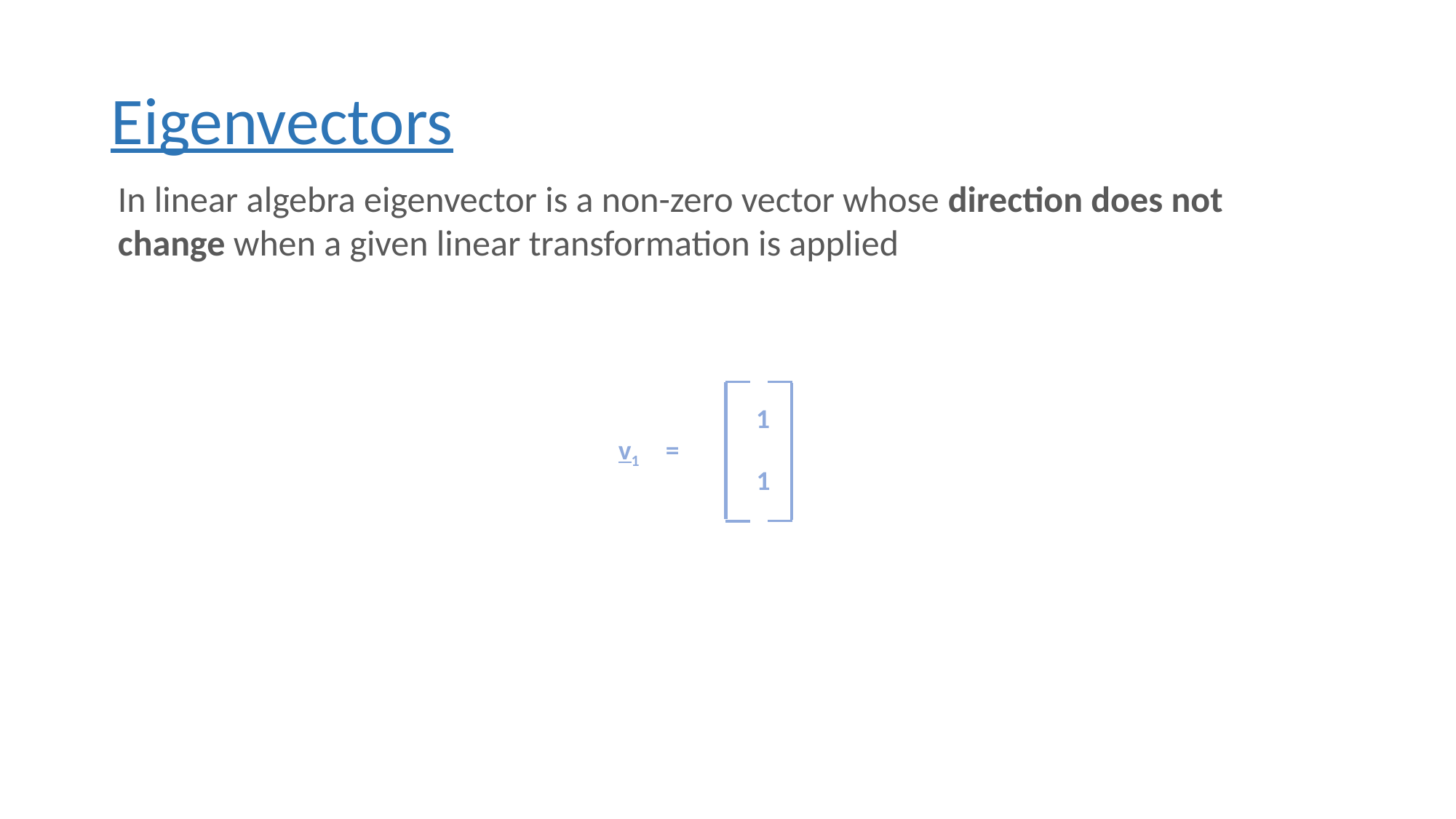

# Eigenvectors
In linear algebra eigenvector is a non-zero vector whose direction does not
change when a given linear transformation is applied
1
=
v1
1